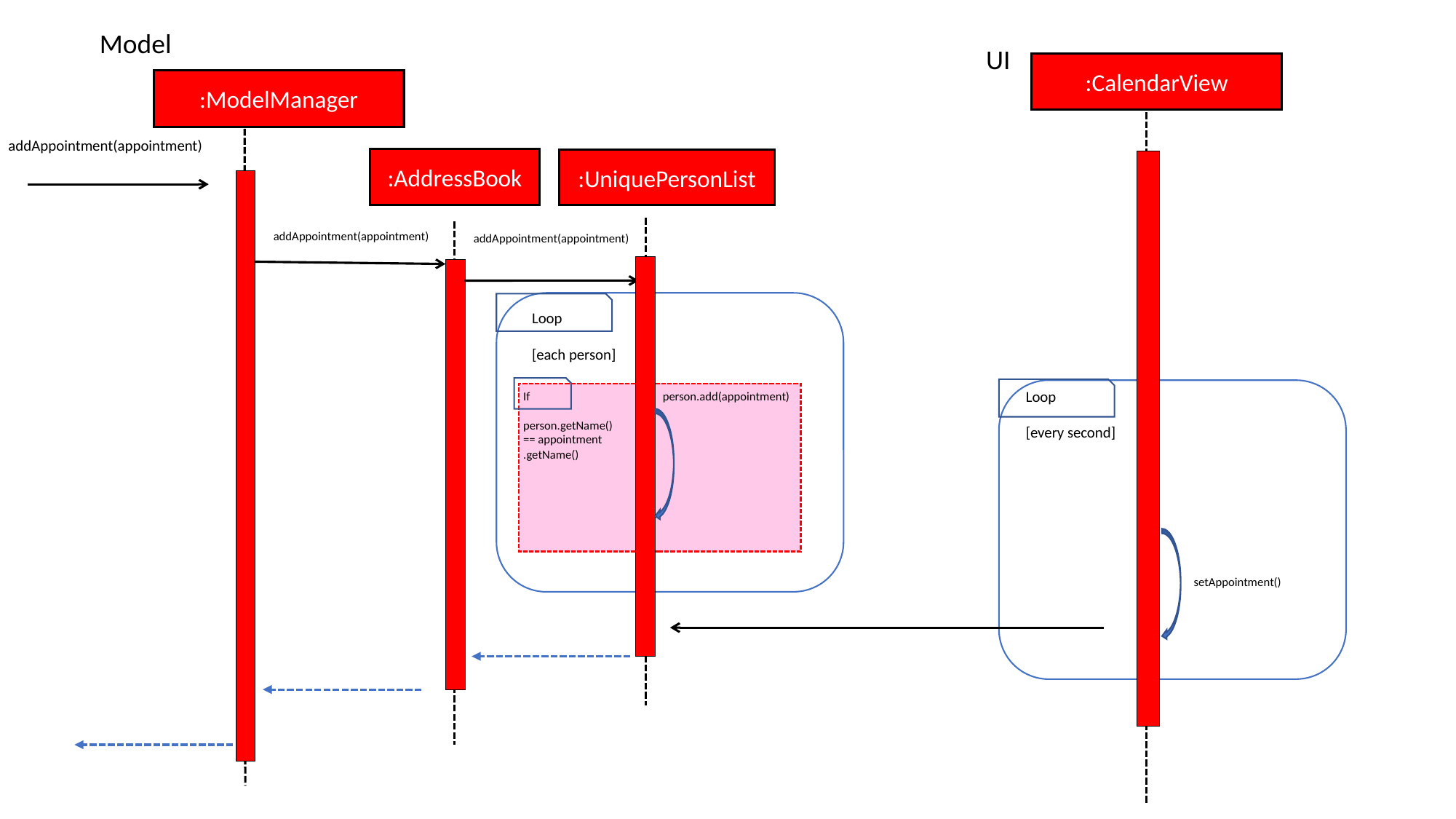

Model
UI
:CalendarView
:ModelManager
addAppointment(appointment)
:AddressBook
:UniquePersonList

addAppointment(appointment)
addAppointment(appointment)

Loop

[each person]

Loop

[every second]
If

person.getName() == appointment
.getName()
person.add(appointment)

setAppointment()